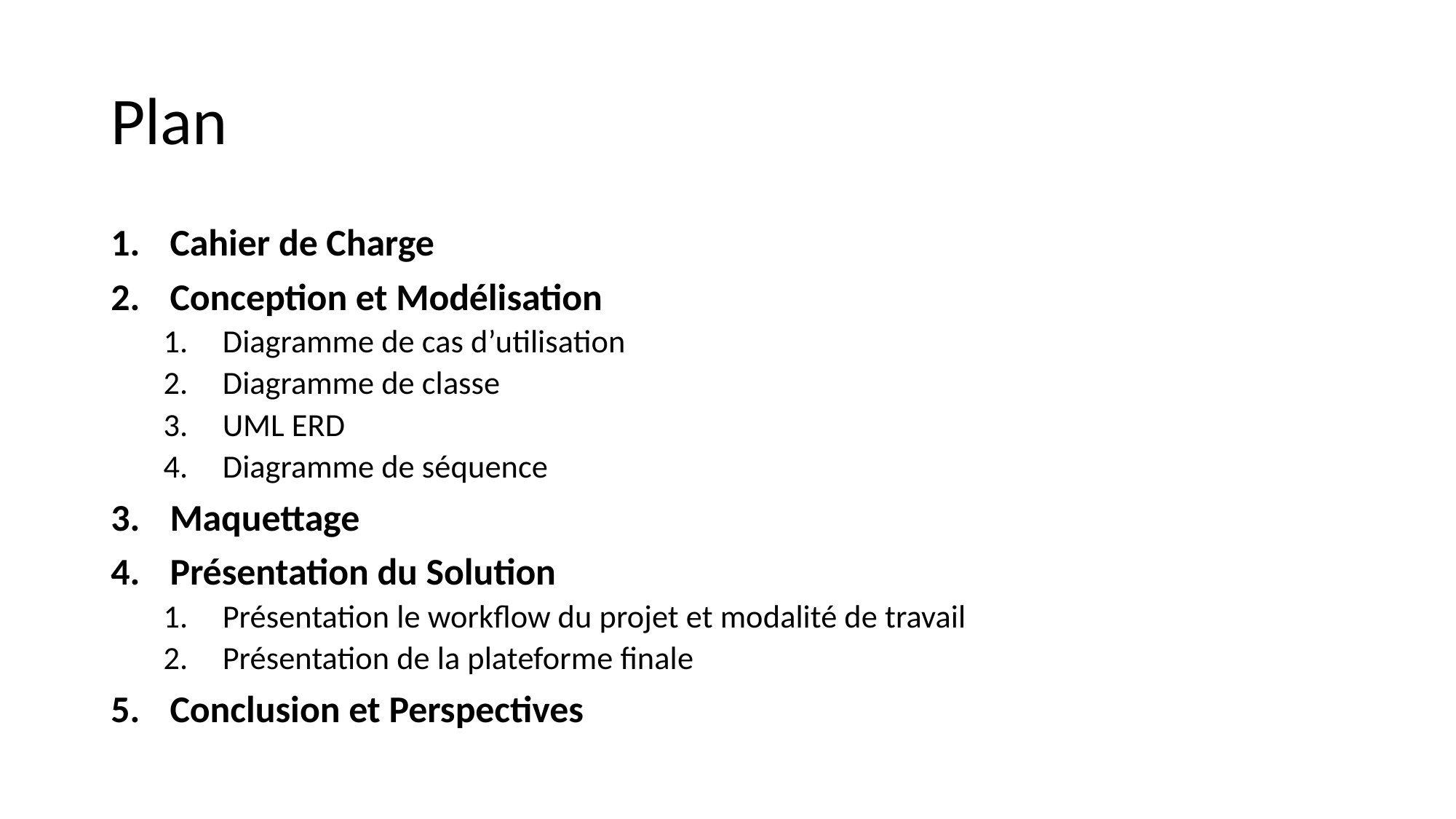

# Plan
Cahier de Charge
Conception et Modélisation
Diagramme de cas d’utilisation
Diagramme de classe
UML ERD
Diagramme de séquence
Maquettage
Présentation du Solution
Présentation le workflow du projet et modalité de travail
Présentation de la plateforme finale
Conclusion et Perspectives